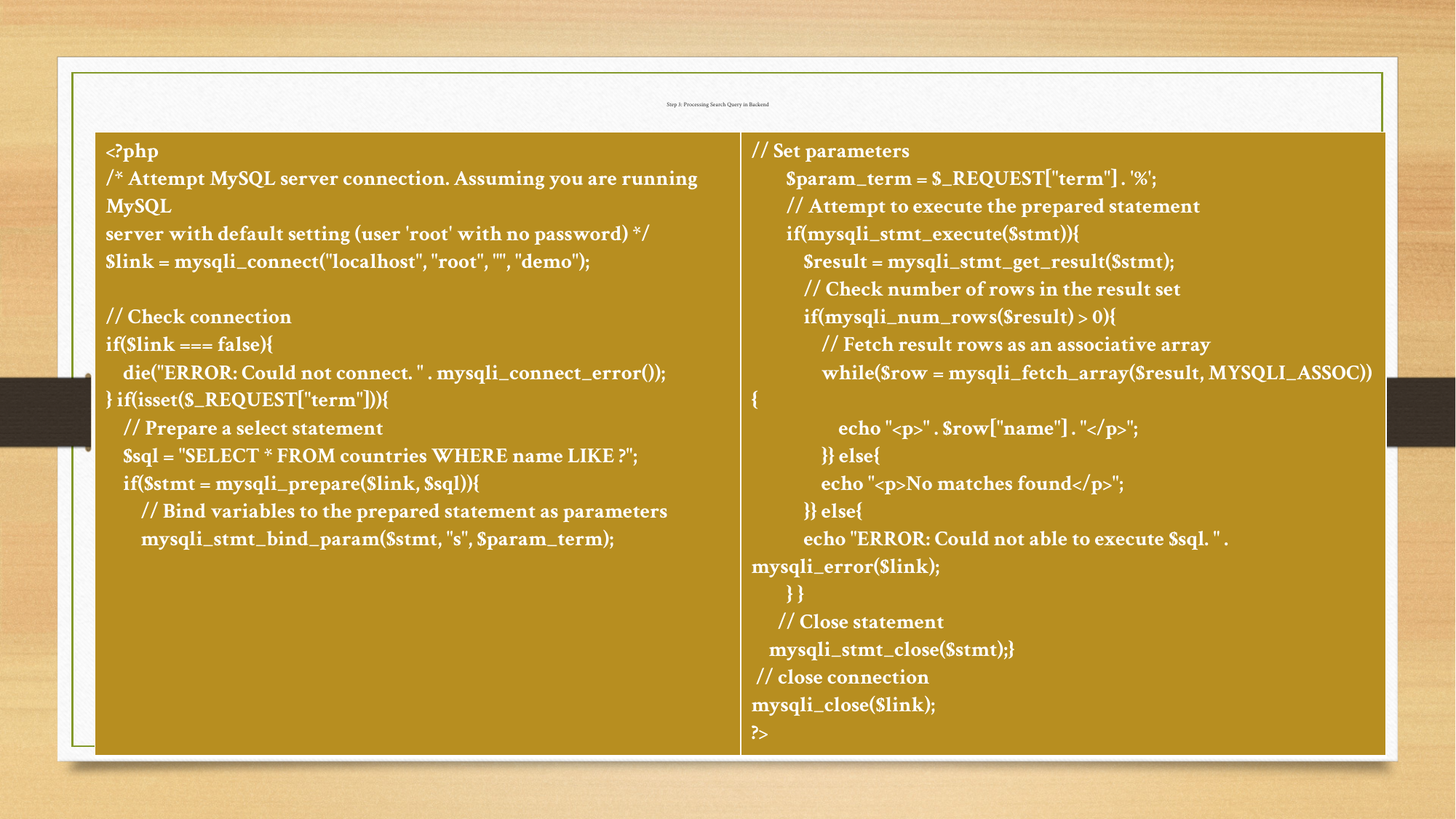

# Step 3: Processing Search Query in Backend
| <?php /\* Attempt MySQL server connection. Assuming you are running MySQL server with default setting (user 'root' with no password) \*/ $link = mysqli\_connect("localhost", "root", "", "demo"); // Check connection if($link === false){ die("ERROR: Could not connect. " . mysqli\_connect\_error()); } if(isset($\_REQUEST["term"])){ // Prepare a select statement $sql = "SELECT \* FROM countries WHERE name LIKE ?"; if($stmt = mysqli\_prepare($link, $sql)){ // Bind variables to the prepared statement as parameters mysqli\_stmt\_bind\_param($stmt, "s", $param\_term); | // Set parameters $param\_term = $\_REQUEST["term"] . '%'; // Attempt to execute the prepared statement if(mysqli\_stmt\_execute($stmt)){ $result = mysqli\_stmt\_get\_result($stmt); // Check number of rows in the result set if(mysqli\_num\_rows($result) > 0){ // Fetch result rows as an associative array while($row = mysqli\_fetch\_array($result, MYSQLI\_ASSOC)){ echo "<p>" . $row["name"] . "</p>"; }} else{ echo "<p>No matches found</p>"; }} else{ echo "ERROR: Could not able to execute $sql. " . mysqli\_error($link); } } // Close statement mysqli\_stmt\_close($stmt);} // close connection mysqli\_close($link); ?> |
| --- | --- |